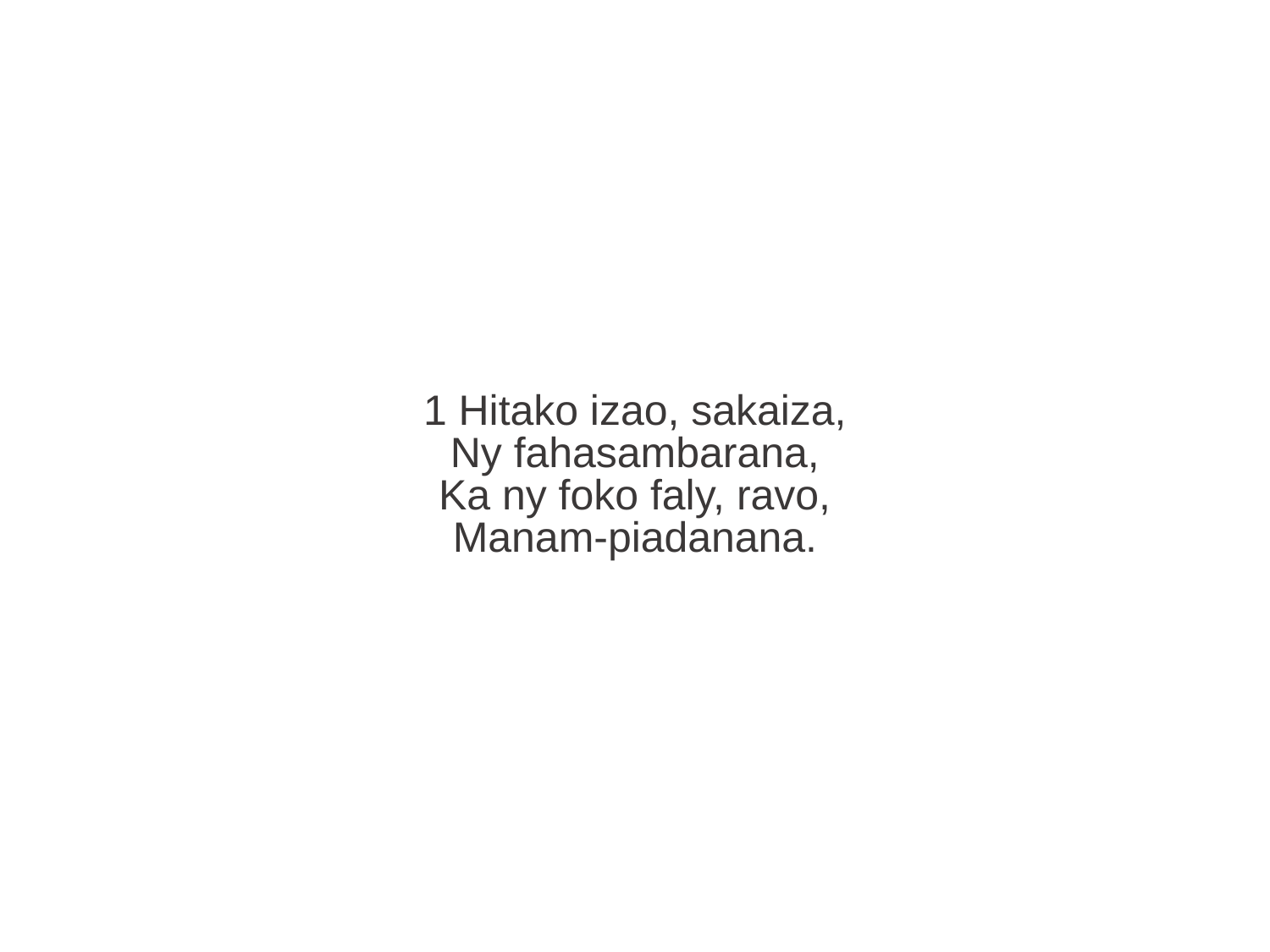

1 Hitako izao, sakaiza,
Ny fahasambarana,
Ka ny foko faly, ravo,
Manam-piadanana.